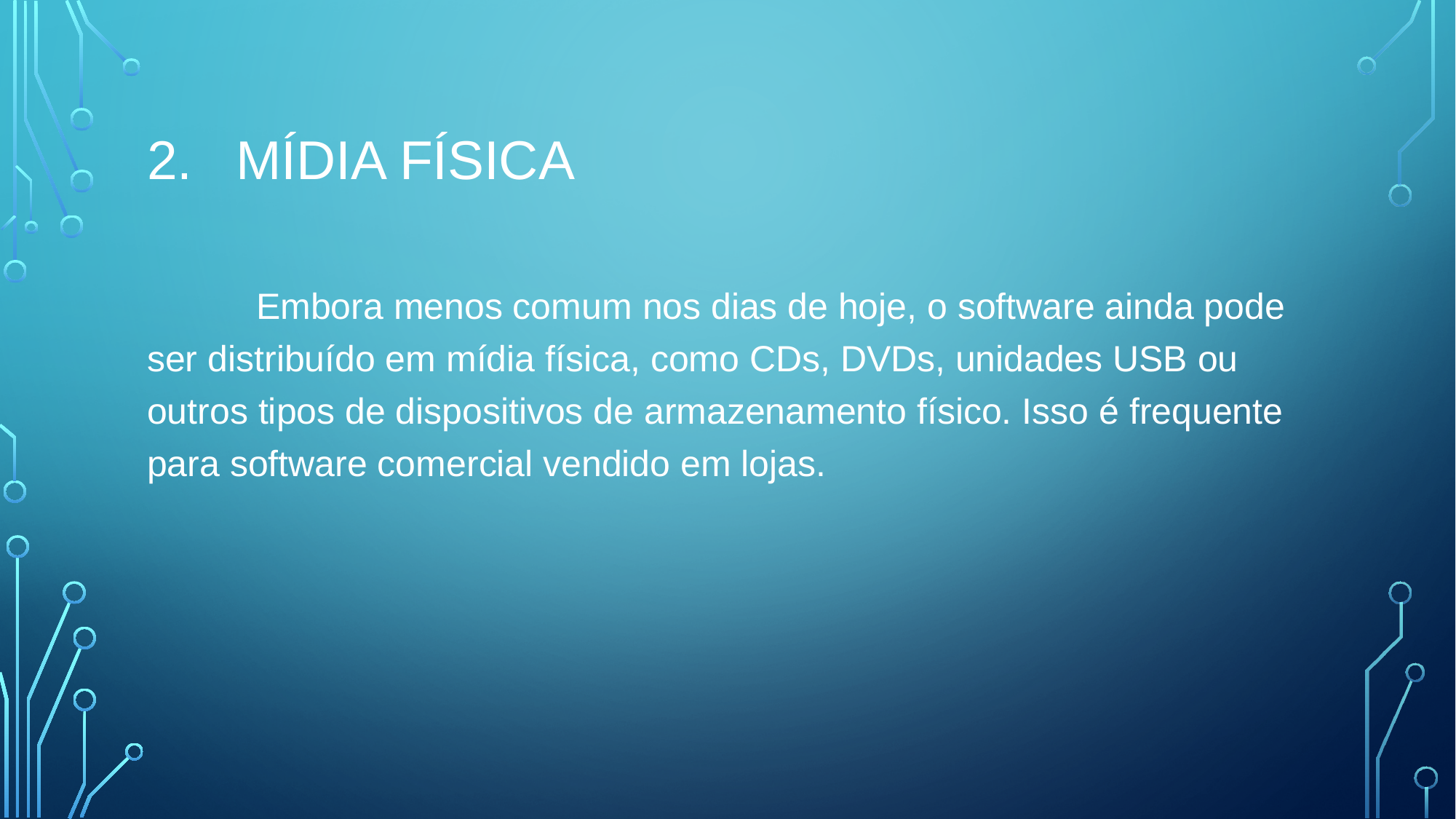

# Mídia Física
	Embora menos comum nos dias de hoje, o software ainda pode ser distribuído em mídia física, como CDs, DVDs, unidades USB ou outros tipos de dispositivos de armazenamento físico. Isso é frequente para software comercial vendido em lojas.